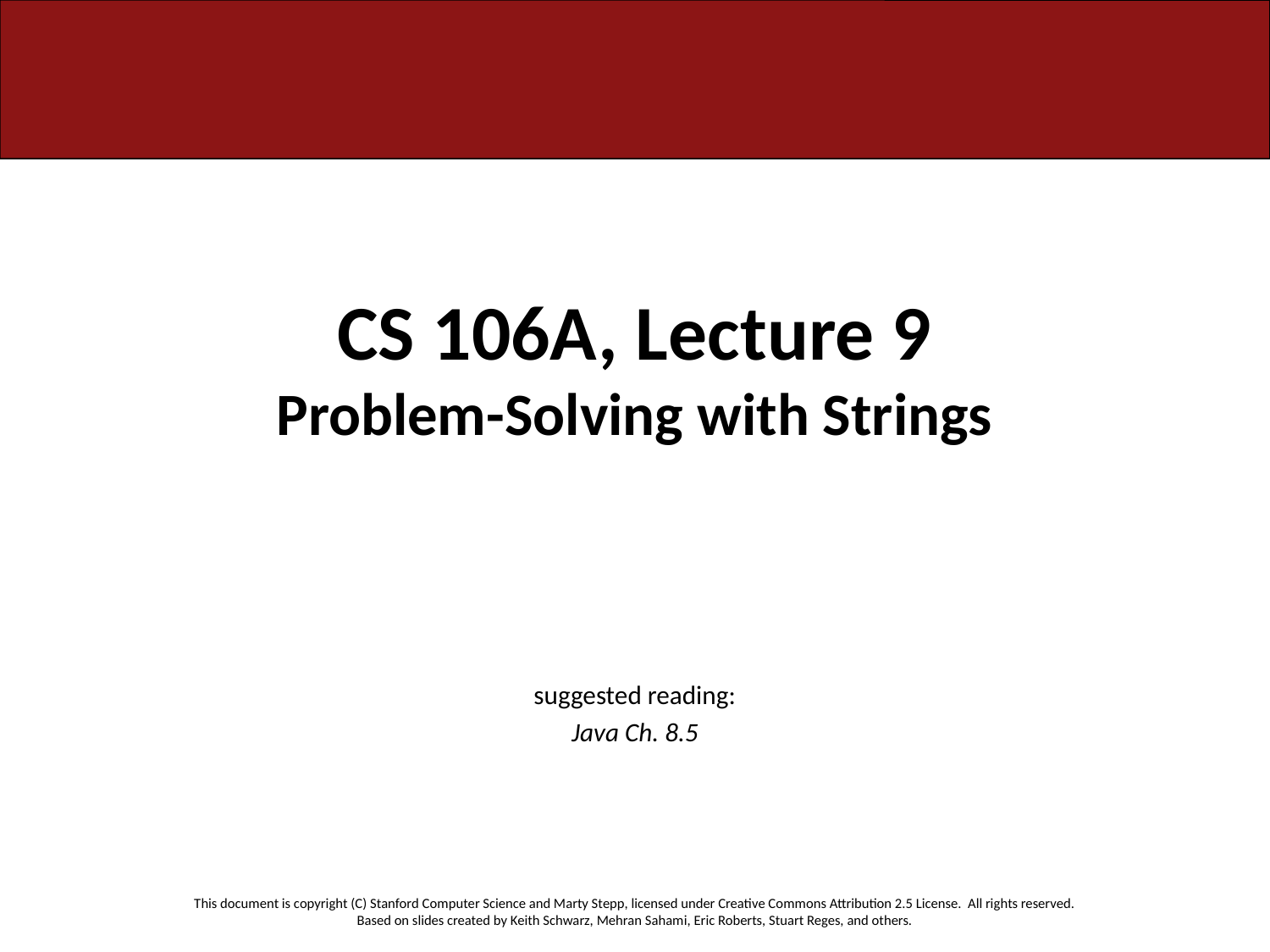

# CS 106A, Lecture 9 Problem-Solving with Strings

suggested reading:
Java Ch. 8.5